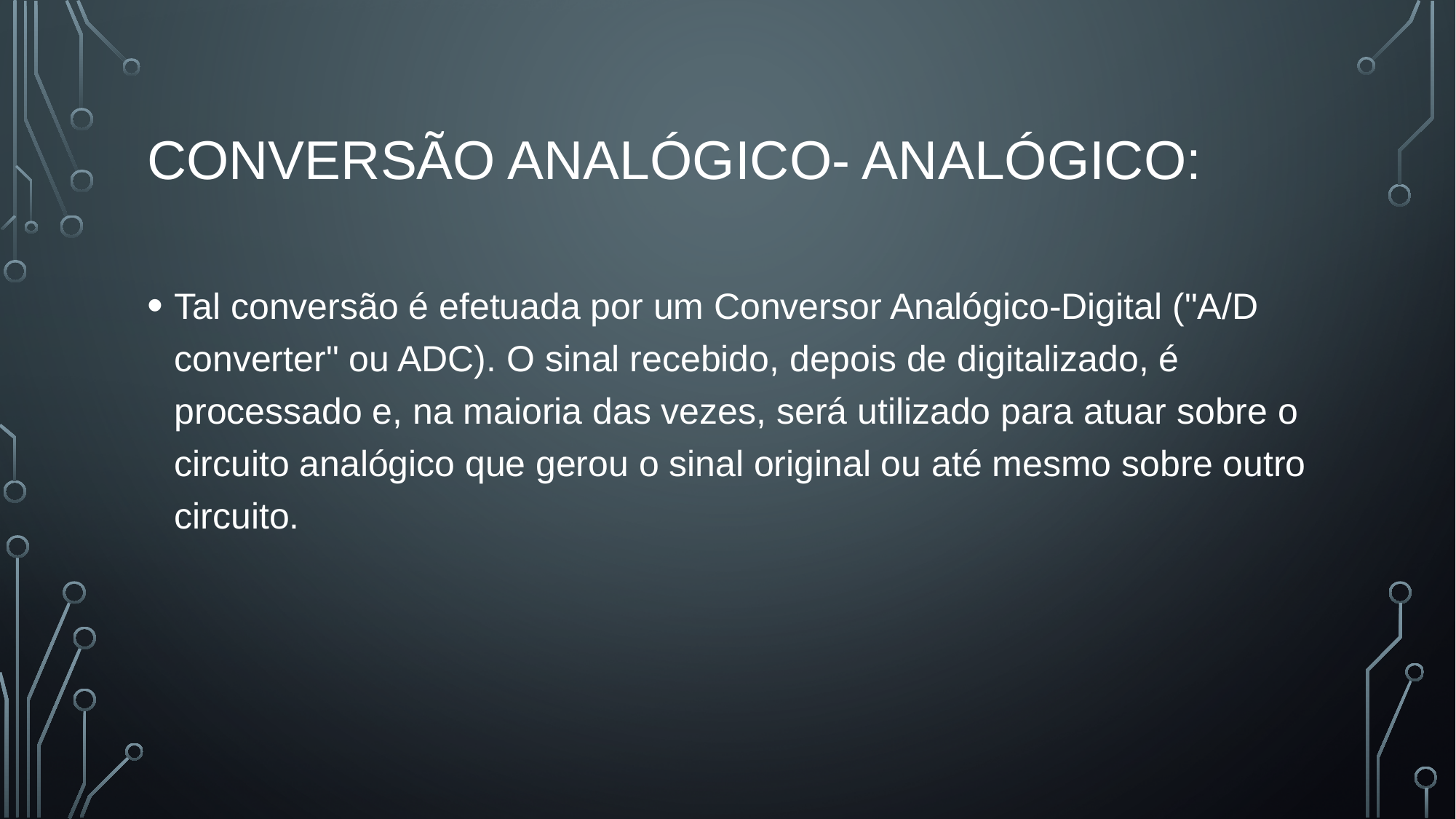

# Conversão analógico- analógico:
Tal conversão é efetuada por um Conversor Analógico-Digital ("A/D converter" ou ADC). O sinal recebido, depois de digitalizado, é processado e, na maioria das vezes, será utilizado para atuar sobre o circuito analógico que gerou o sinal original ou até mesmo sobre outro circuito.